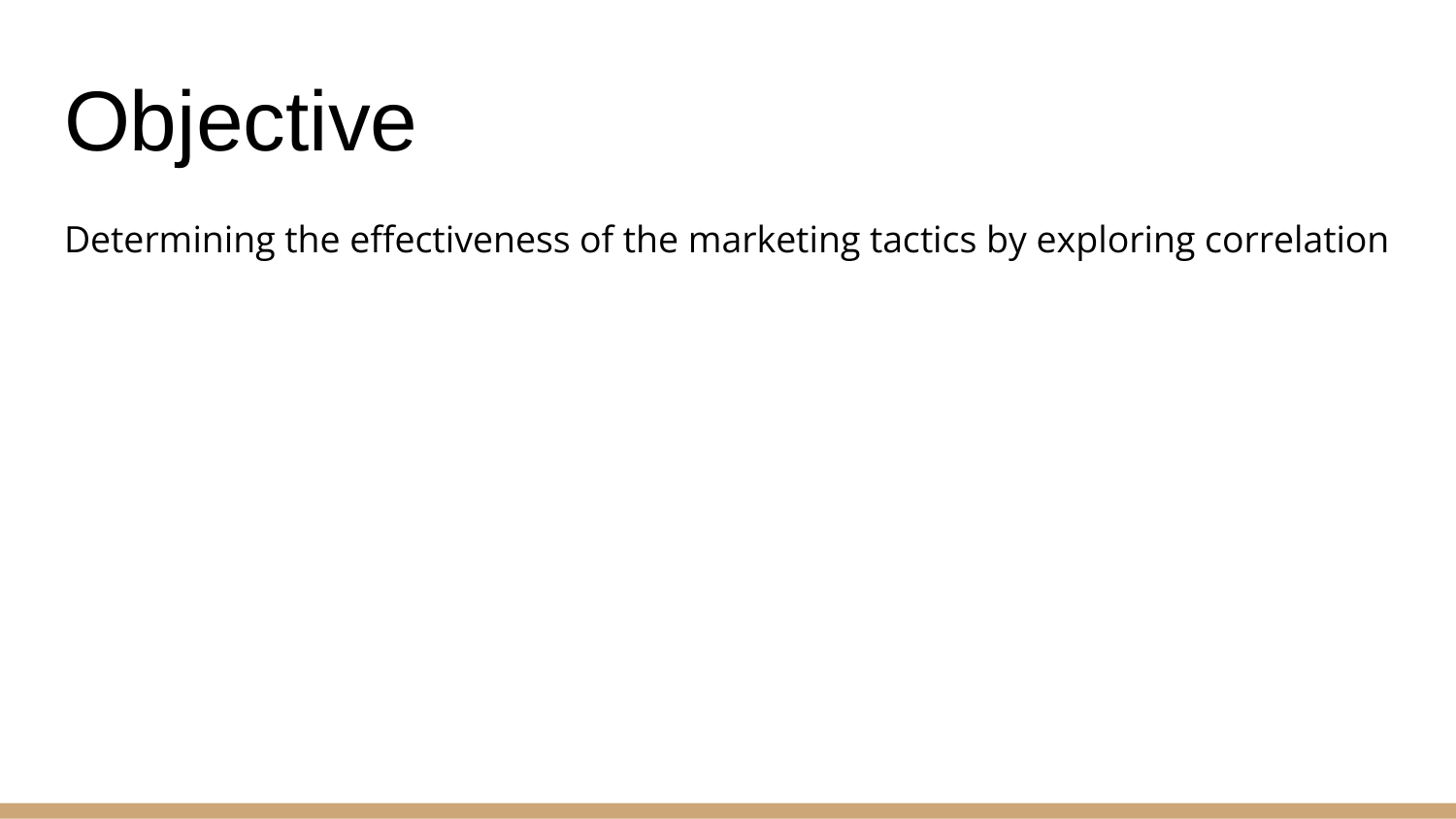

# Objective
Determining the effectiveness of the marketing tactics by exploring correlation